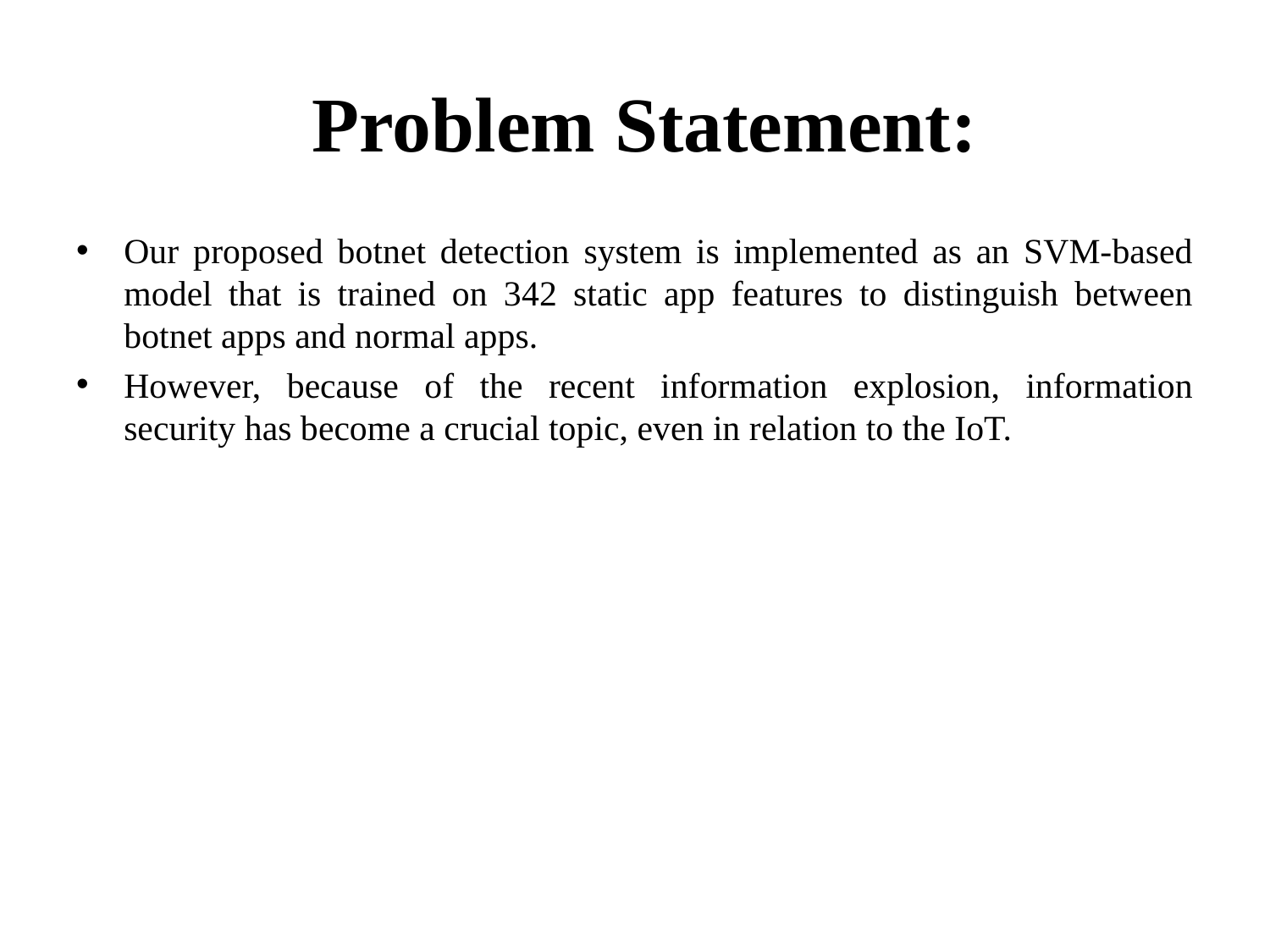

# Problem Statement:
Our proposed botnet detection system is implemented as an SVM-based model that is trained on 342 static app features to distinguish between botnet apps and normal apps.
However, because of the recent information explosion, information security has become a crucial topic, even in relation to the IoT.